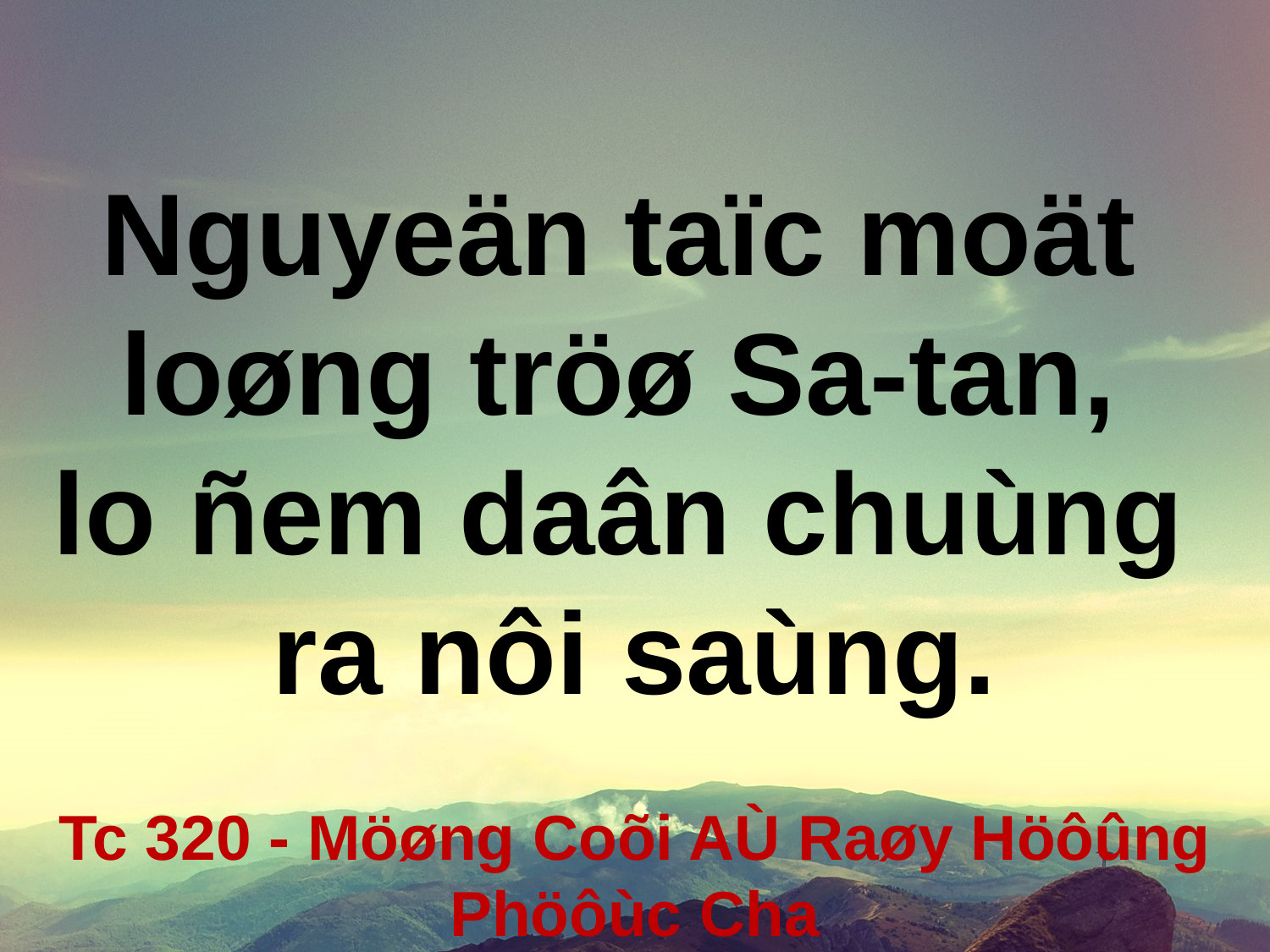

Nguyeän taïc moät
loøng tröø Sa-tan,
lo ñem daân chuùng
ra nôi saùng.
Tc 320 - Möøng Coõi AÙ Raøy Höôûng Phöôùc Cha